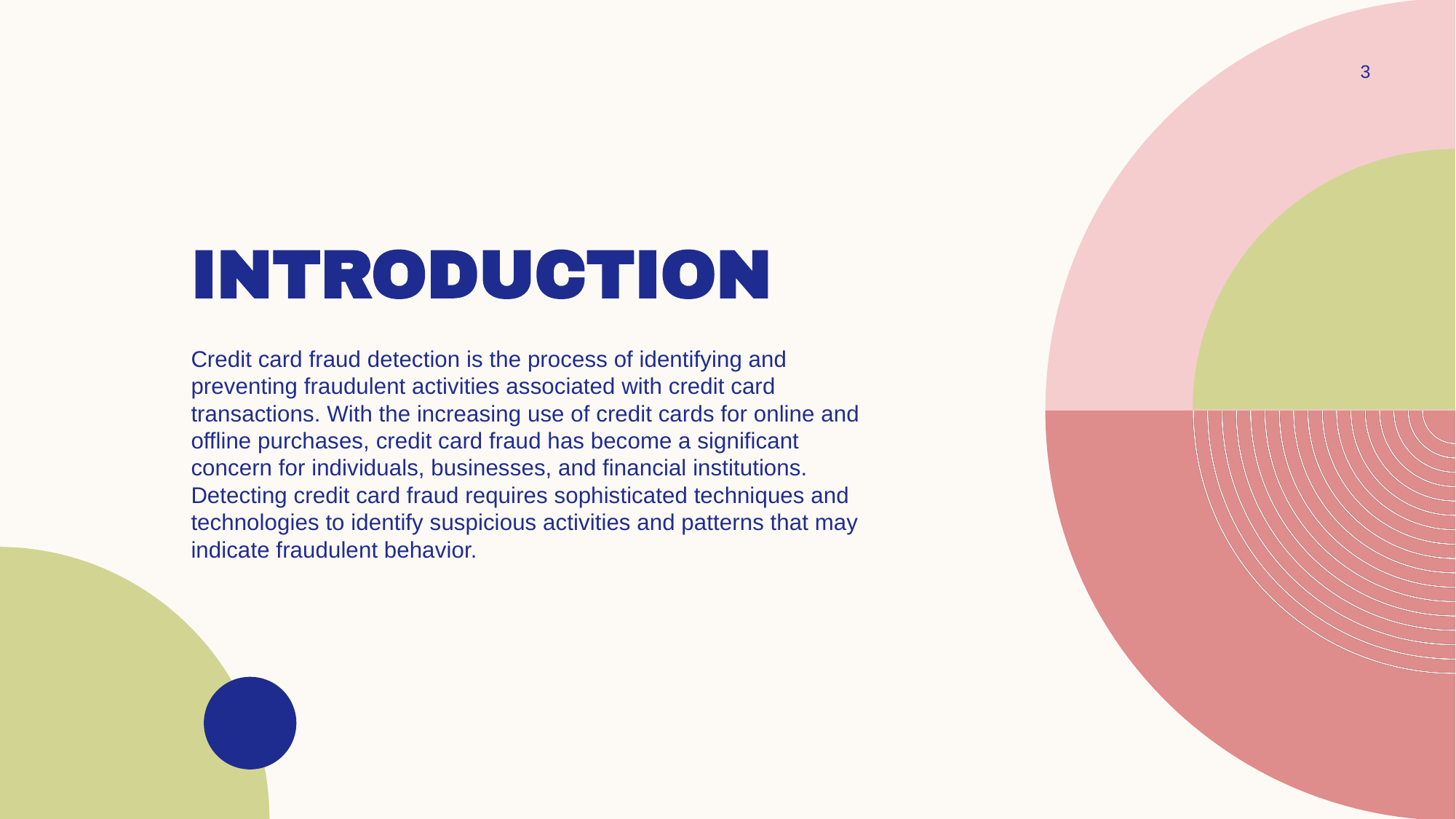

3
# Introduction
Credit card fraud detection is the process of identifying and preventing fraudulent activities associated with credit card transactions. With the increasing use of credit cards for online and offline purchases, credit card fraud has become a significant concern for individuals, businesses, and financial institutions. Detecting credit card fraud requires sophisticated techniques and technologies to identify suspicious activities and patterns that may indicate fraudulent behavior.